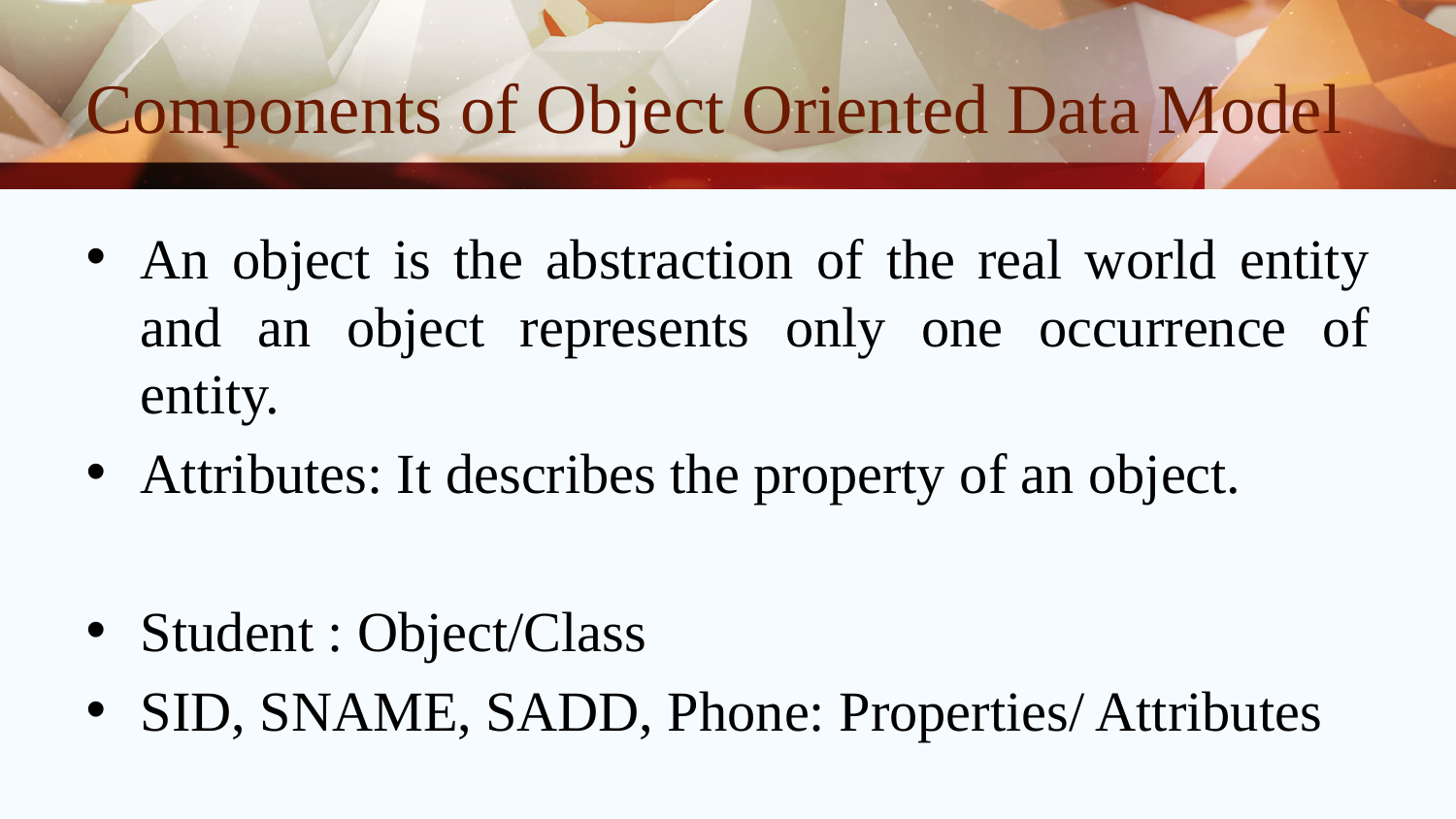

# Components of Object Oriented Data Model
An object is the abstraction of the real world entity and an object represents only one occurrence of entity.
Attributes: It describes the property of an object.

Student : Object/Class
SID, SNAME, SADD, Phone: Properties/ Attributes